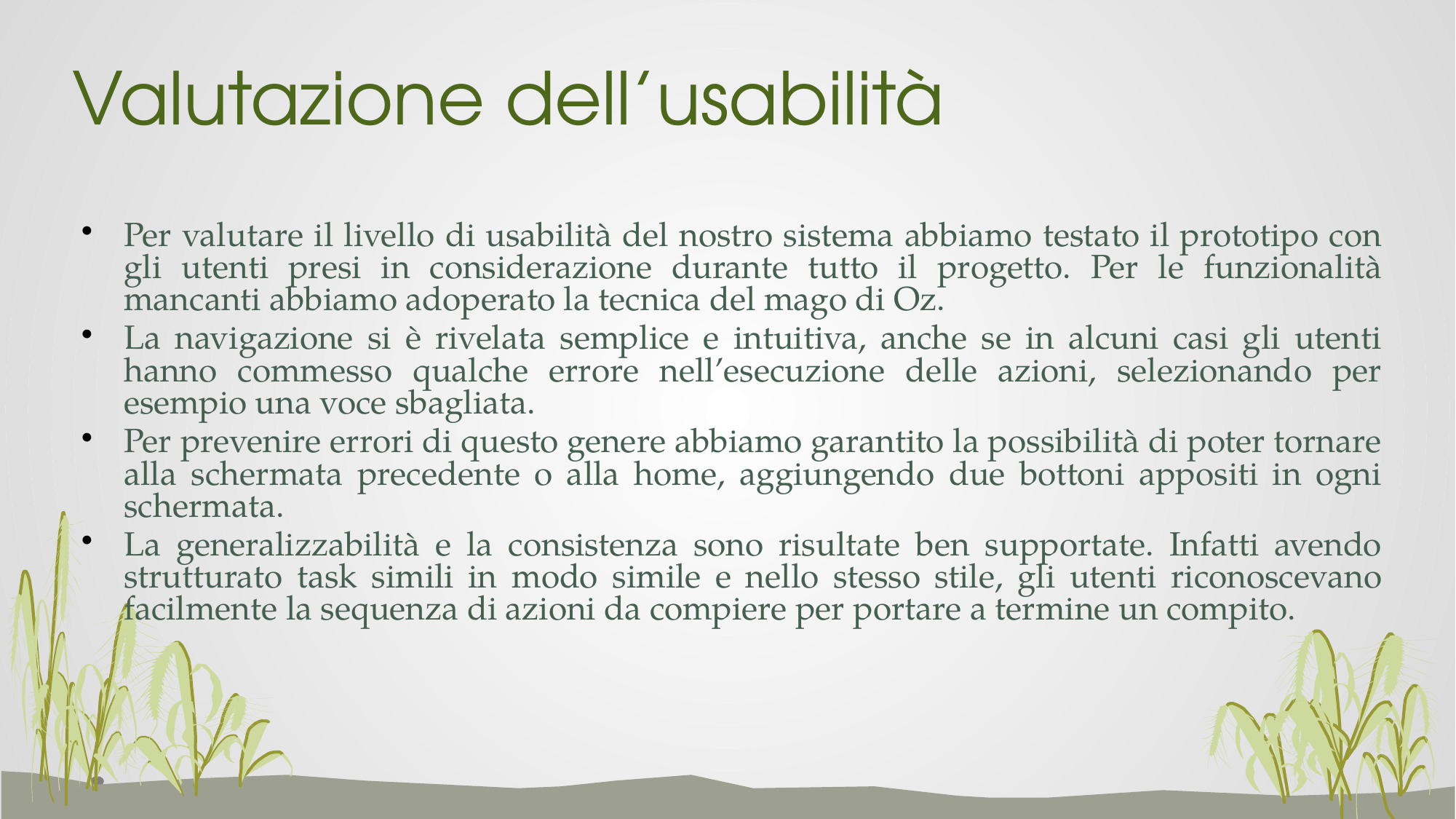

Valutazione dell’usabilità
Per valutare il livello di usabilità del nostro sistema abbiamo testato il prototipo con gli utenti presi in considerazione durante tutto il progetto. Per le funzionalità mancanti abbiamo adoperato la tecnica del mago di Oz.
La navigazione si è rivelata semplice e intuitiva, anche se in alcuni casi gli utenti hanno commesso qualche errore nell’esecuzione delle azioni, selezionando per esempio una voce sbagliata.
Per prevenire errori di questo genere abbiamo garantito la possibilità di poter tornare alla schermata precedente o alla home, aggiungendo due bottoni appositi in ogni schermata.
La generalizzabilità e la consistenza sono risultate ben supportate. Infatti avendo strutturato task simili in modo simile e nello stesso stile, gli utenti riconoscevano facilmente la sequenza di azioni da compiere per portare a termine un compito.